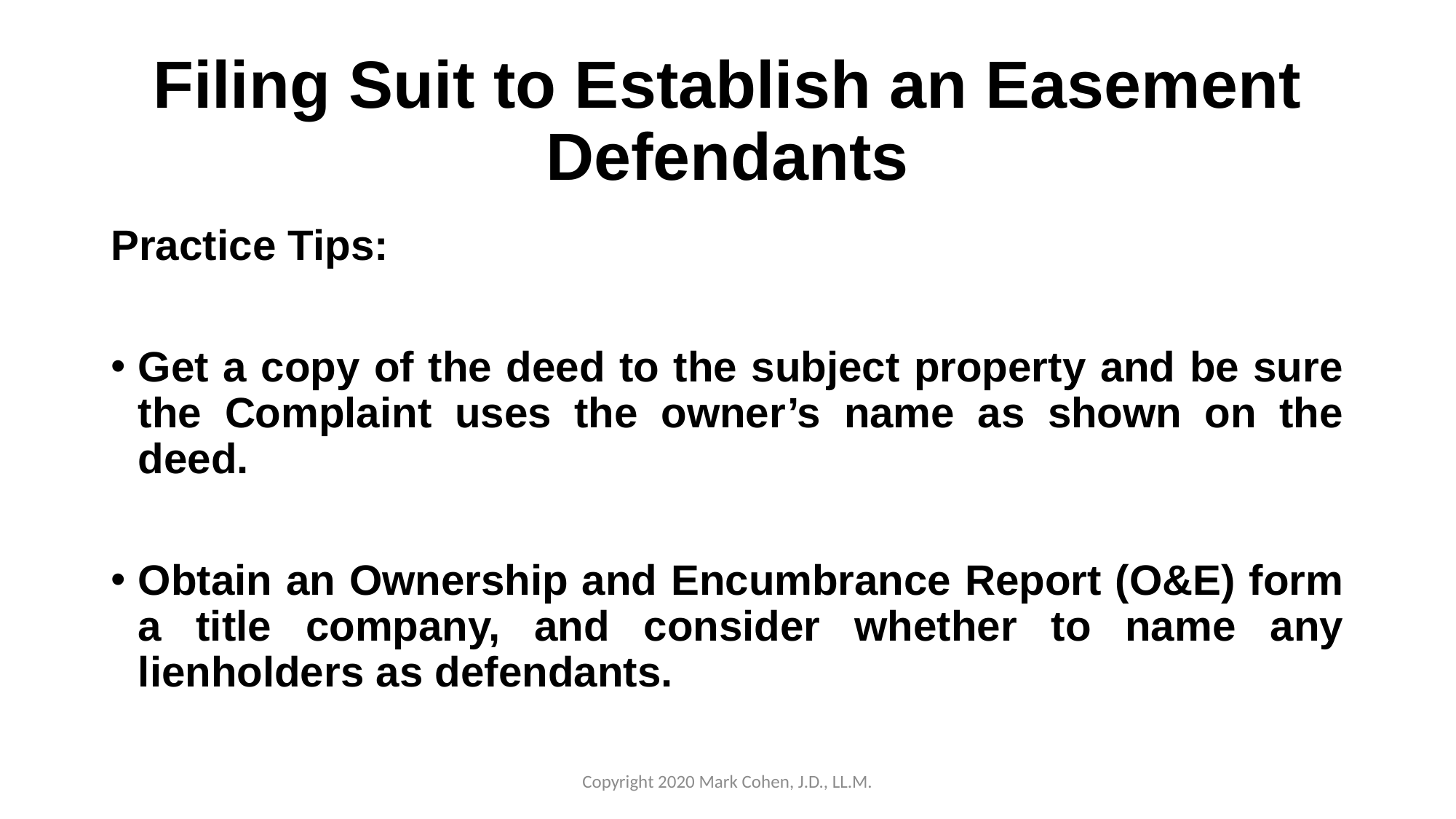

# Filing Suit to Establish an Easement Defendants
Practice Tips:

Get a copy of the deed to the subject property and be sure the Complaint uses the owner’s name as shown on the deed.

Obtain an Ownership and Encumbrance Report (O&E) form a title company, and consider whether to name any lienholders as defendants.
Copyright 2020 Mark Cohen, J.D., LL.M.